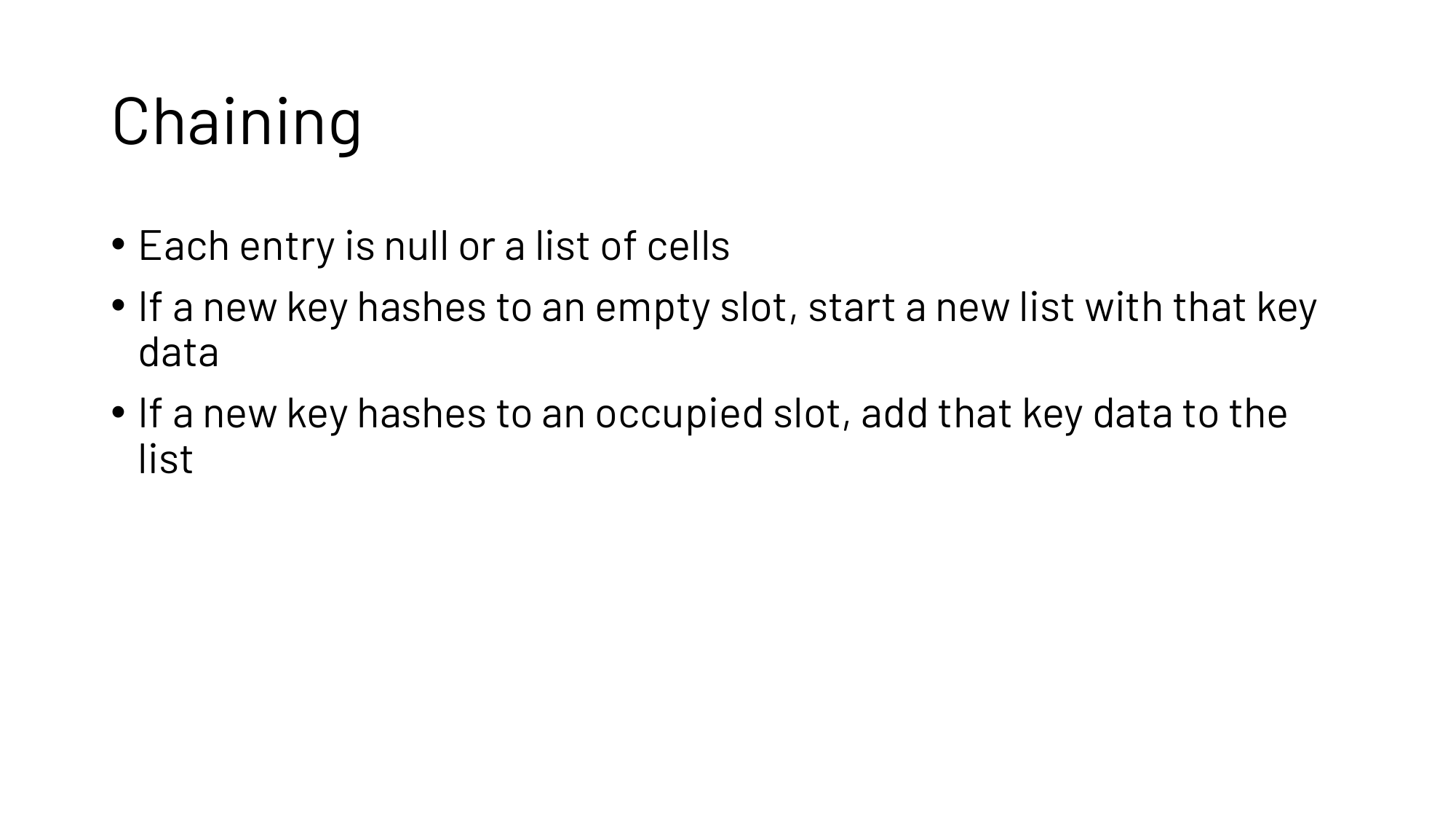

# Chaining
Each entry is null or a list of cells
If a new key hashes to an empty slot, start a new list with that key data
If a new key hashes to an occupied slot, add that key data to the list